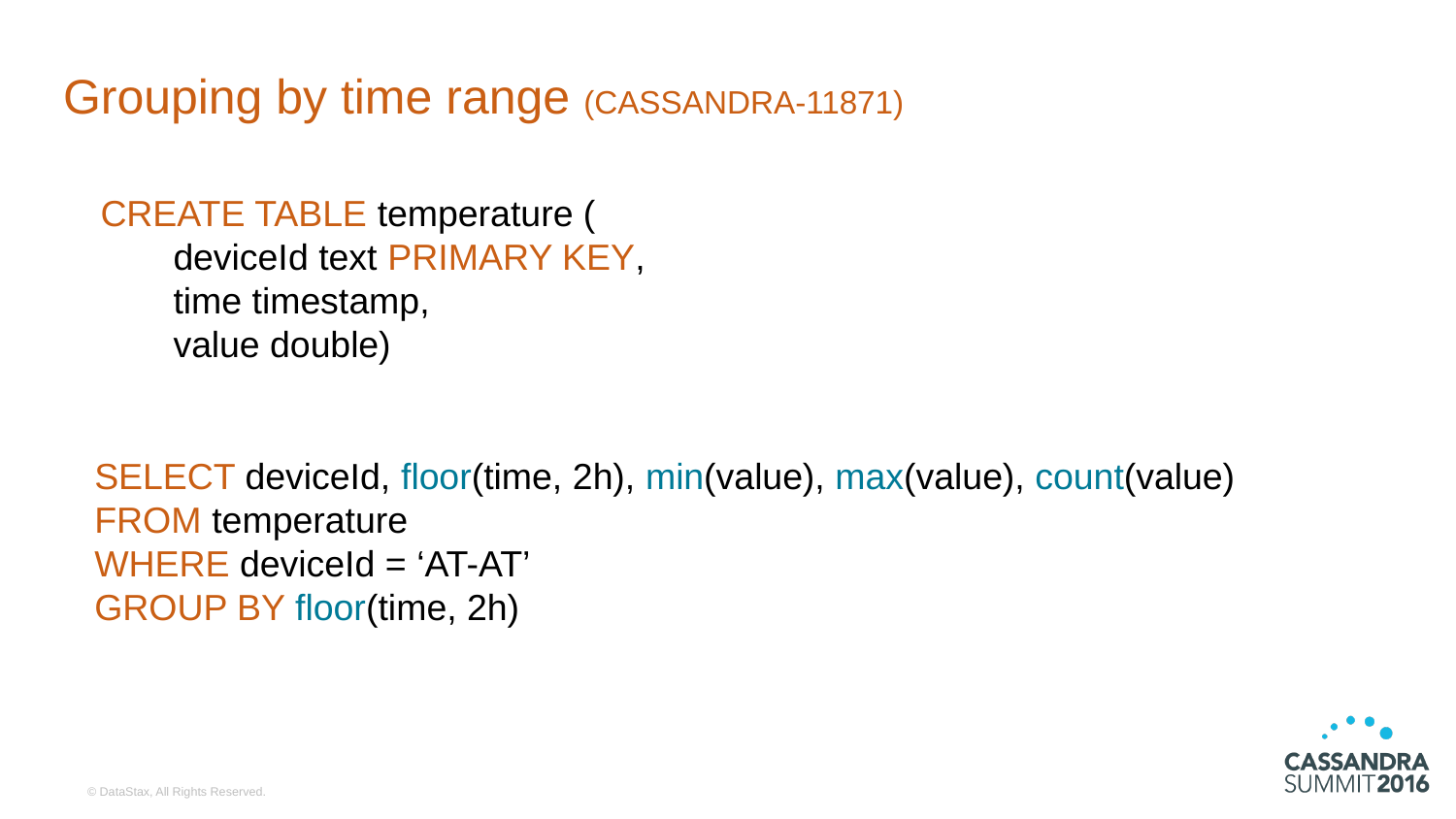

# Grouping by time range (CASSANDRA-11871)
CREATE TABLE temperature (
deviceId text PRIMARY KEY,
time timestamp,
value double)
SELECT deviceId, floor(time, 2h), min(value), max(value), count(value)
FROM temperature
WHERE deviceId = ‘AT-AT’
GROUP BY floor(time, 2h)
© DataStax, All Rights Reserved.